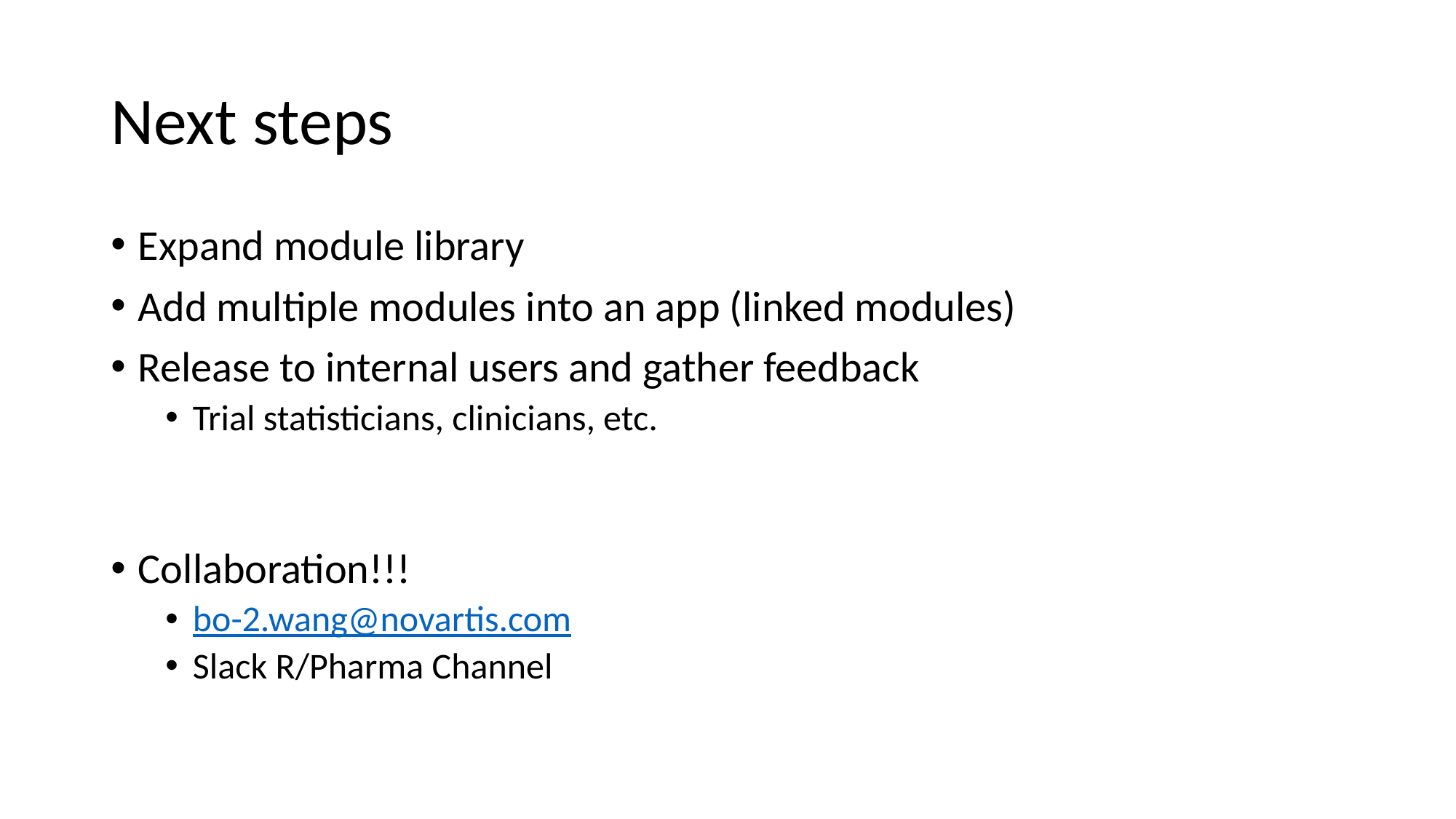

# Next steps
Expand module library
Add multiple modules into an app (linked modules)
Release to internal users and gather feedback
Trial statisticians, clinicians, etc.

Collaboration!!!
bo-2.wang@novartis.com
Slack R/Pharma Channel